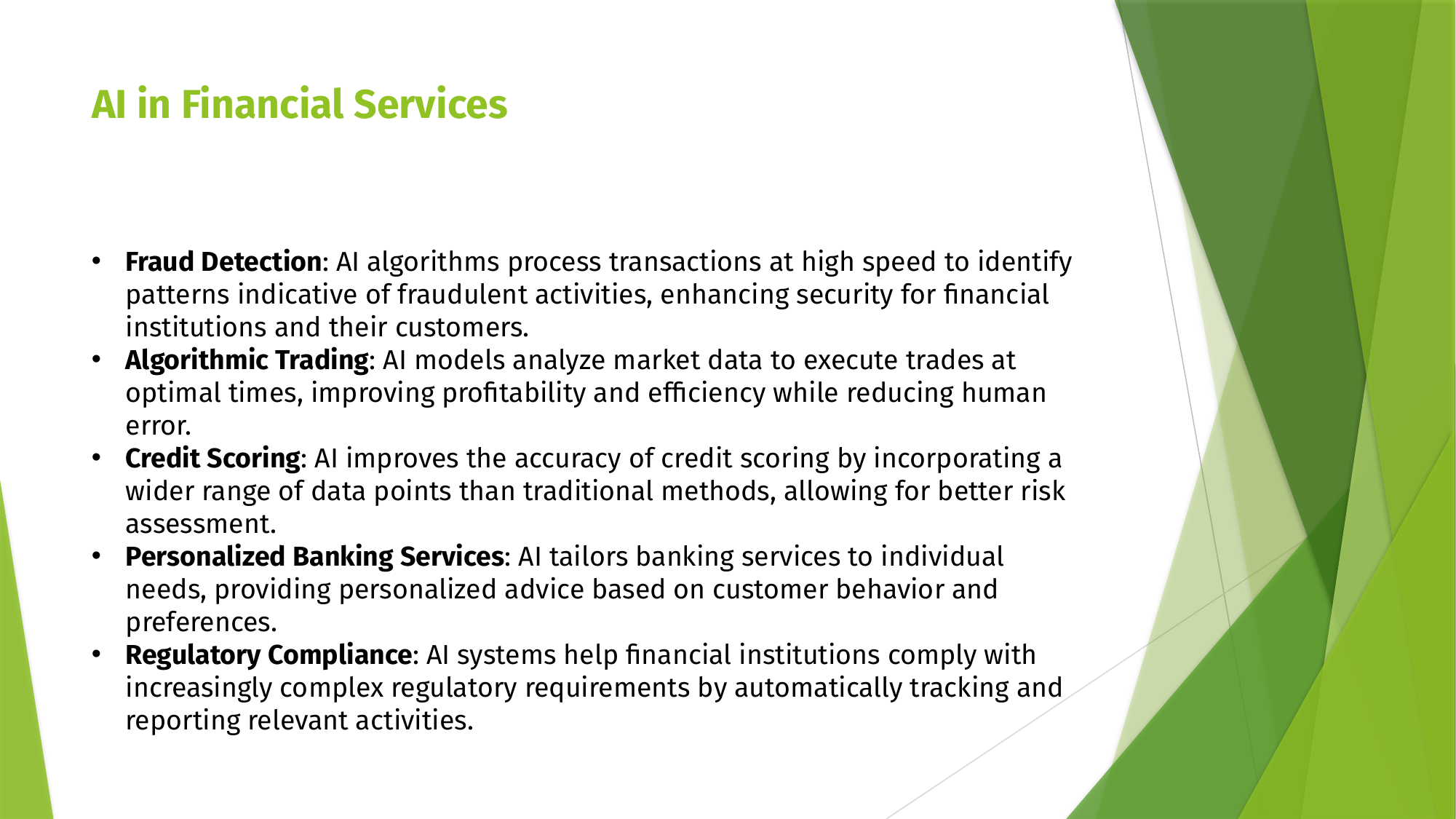

# AI in Financial Services
Fraud Detection: AI algorithms process transactions at high speed to identify patterns indicative of fraudulent activities, enhancing security for financial institutions and their customers.
Algorithmic Trading: AI models analyze market data to execute trades at optimal times, improving profitability and efficiency while reducing human error.
Credit Scoring: AI improves the accuracy of credit scoring by incorporating a wider range of data points than traditional methods, allowing for better risk assessment.
Personalized Banking Services: AI tailors banking services to individual needs, providing personalized advice based on customer behavior and preferences.
Regulatory Compliance: AI systems help financial institutions comply with increasingly complex regulatory requirements by automatically tracking and reporting relevant activities.